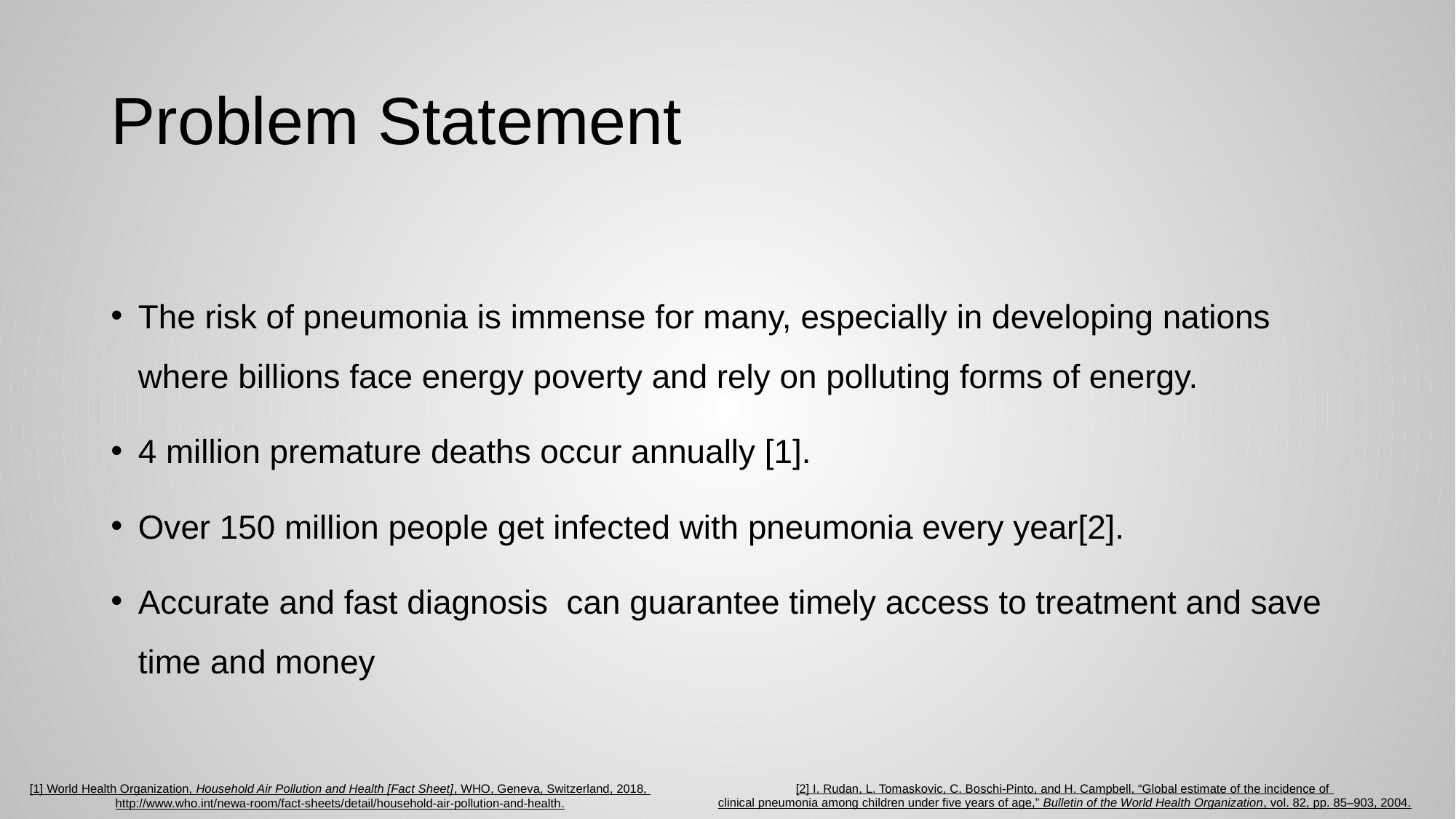

# Problem Statement
The risk of pneumonia is immense for many, especially in developing nations where billions face energy poverty and rely on polluting forms of energy.
4 million premature deaths occur annually [1].
Over 150 million people get infected with pneumonia every year[2].
Accurate and fast diagnosis  can guarantee timely access to treatment and save time and money
[2] I. Rudan, L. Tomaskovic, C. Boschi-Pinto, and H. Campbell, “Global estimate of the incidence of
clinical pneumonia among children under five years of age,” Bulletin of the World Health Organization, vol. 82, pp. 85–903, 2004.

[1] World Health Organization, Household Air Pollution and Health [Fact Sheet], WHO, Geneva, Switzerland, 2018,
http://www.who.int/newa-room/fact-sheets/detail/household-air-pollution-and-health.